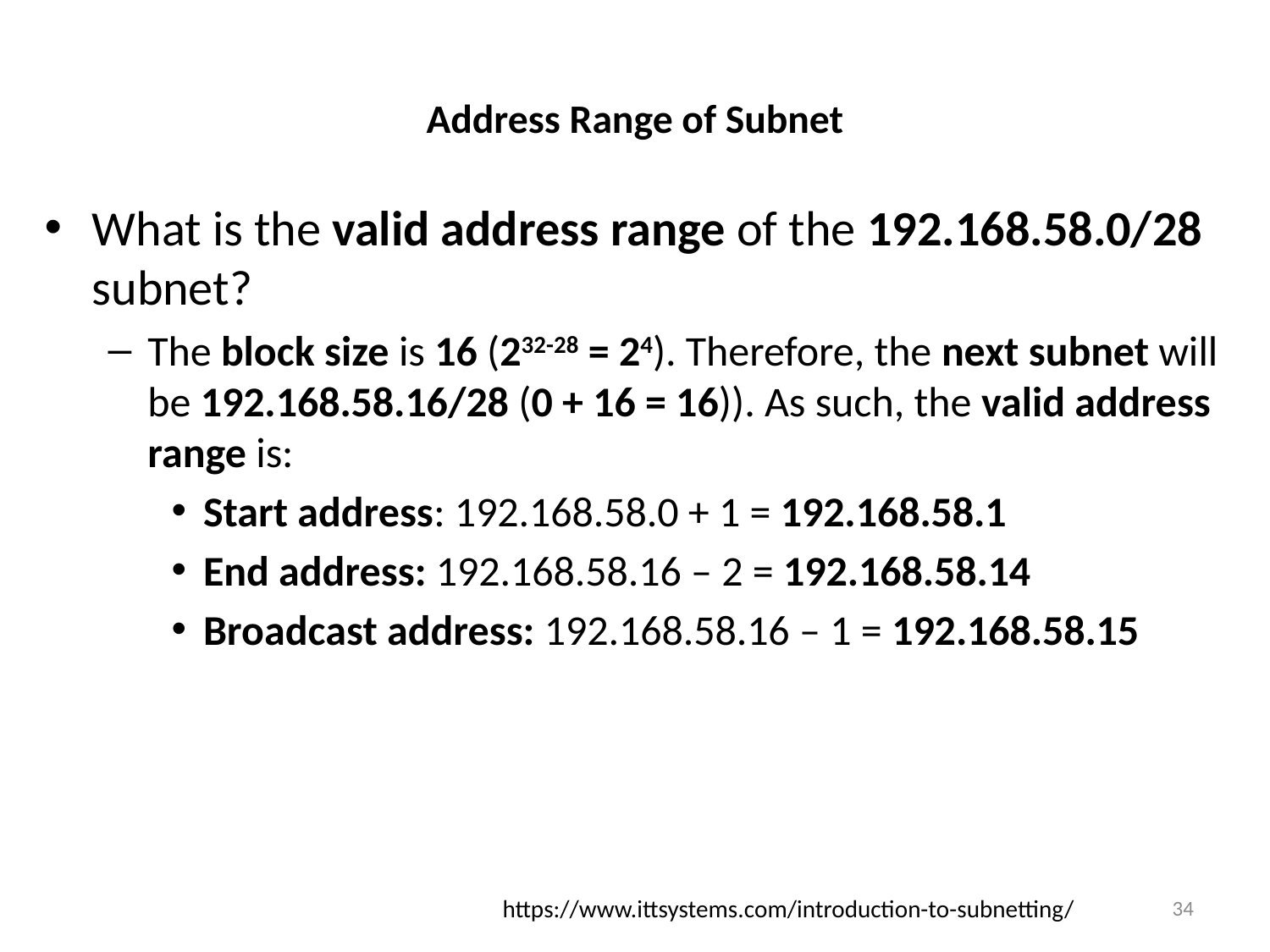

# Address Range of Subnet
What is the valid address range of the 192.168.58.0/28 subnet?
The block size is 16 (232-28 = 24). Therefore, the next subnet will be 192.168.58.16/28 (0 + 16 = 16)). As such, the valid address range is:
Start address: 192.168.58.0 + 1 = 192.168.58.1
End address: 192.168.58.16 – 2 = 192.168.58.14
Broadcast address: 192.168.58.16 – 1 = 192.168.58.15

https://www.ittsystems.com/introduction-to-subnetting/
34